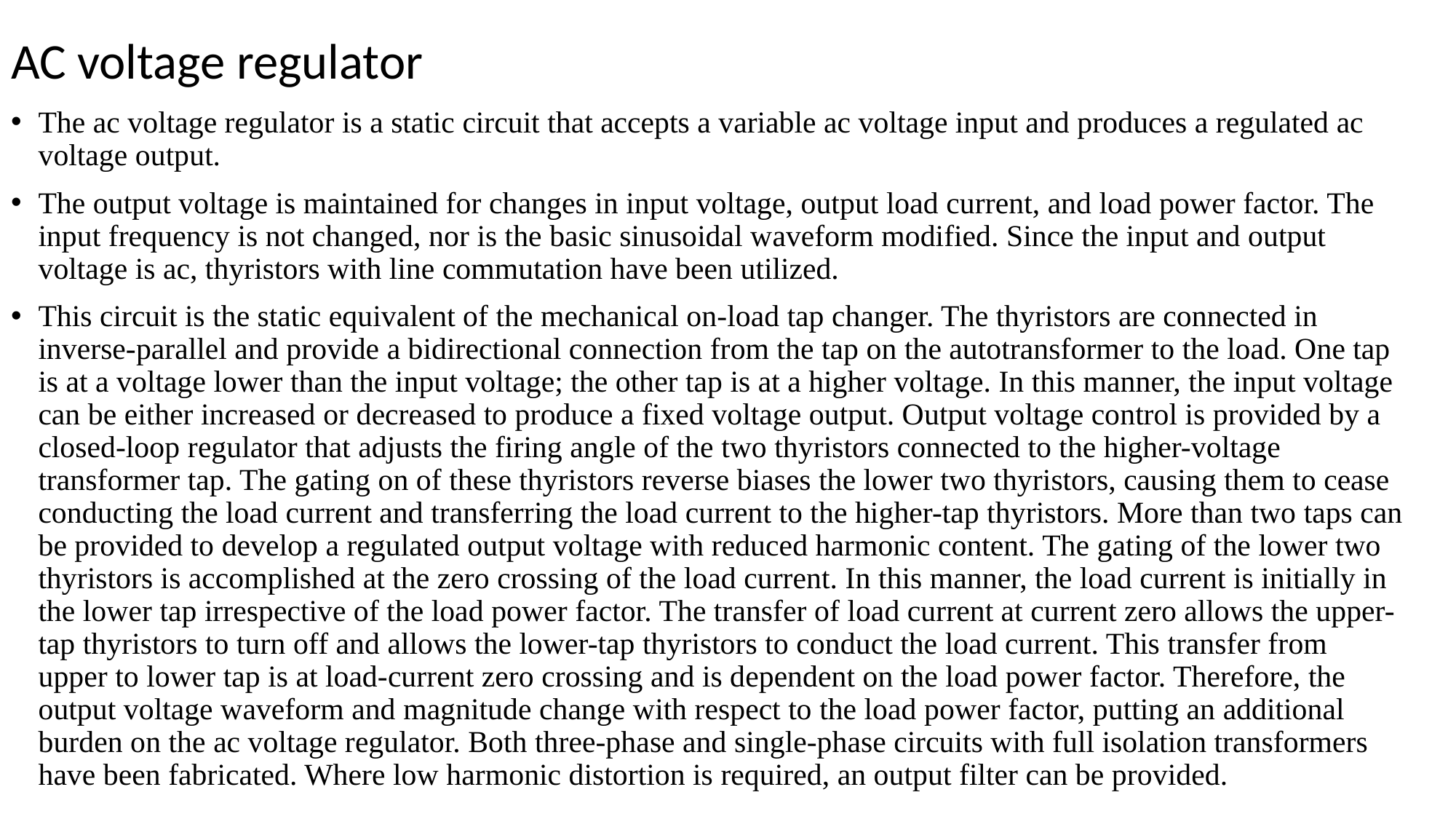

# AC voltage regulator
The ac voltage regulator is a static circuit that accepts a variable ac voltage input and produces a regulated ac voltage output.
The output voltage is maintained for changes in input voltage, output load current, and load power factor. The input frequency is not changed, nor is the basic sinusoidal waveform modified. Since the input and output voltage is ac, thyristors with line commutation have been utilized.
This circuit is the static equivalent of the mechanical on-load tap changer. The thyristors are connected in inverse-parallel and provide a bidirectional connection from the tap on the autotransformer to the load. One tap is at a voltage lower than the input voltage; the other tap is at a higher voltage. In this manner, the input voltage can be either increased or decreased to produce a fixed voltage output. Output voltage control is provided by a closed-loop regulator that adjusts the firing angle of the two thyristors connected to the higher-voltage transformer tap. The gating on of these thyristors reverse biases the lower two thyristors, causing them to cease conducting the load current and transferring the load current to the higher-tap thyristors. More than two taps can be provided to develop a regulated output voltage with reduced harmonic content. The gating of the lower two thyristors is accomplished at the zero crossing of the load current. In this manner, the load current is initially in the lower tap irrespective of the load power factor. The transfer of load current at current zero allows the upper-tap thyristors to turn off and allows the lower-tap thyristors to conduct the load current. This transfer from upper to lower tap is at load-current zero crossing and is dependent on the load power factor. Therefore, the output voltage waveform and magnitude change with respect to the load power factor, putting an additional burden on the ac voltage regulator. Both three-phase and single-phase circuits with full isolation transformers have been fabricated. Where low harmonic distortion is required, an output filter can be provided.